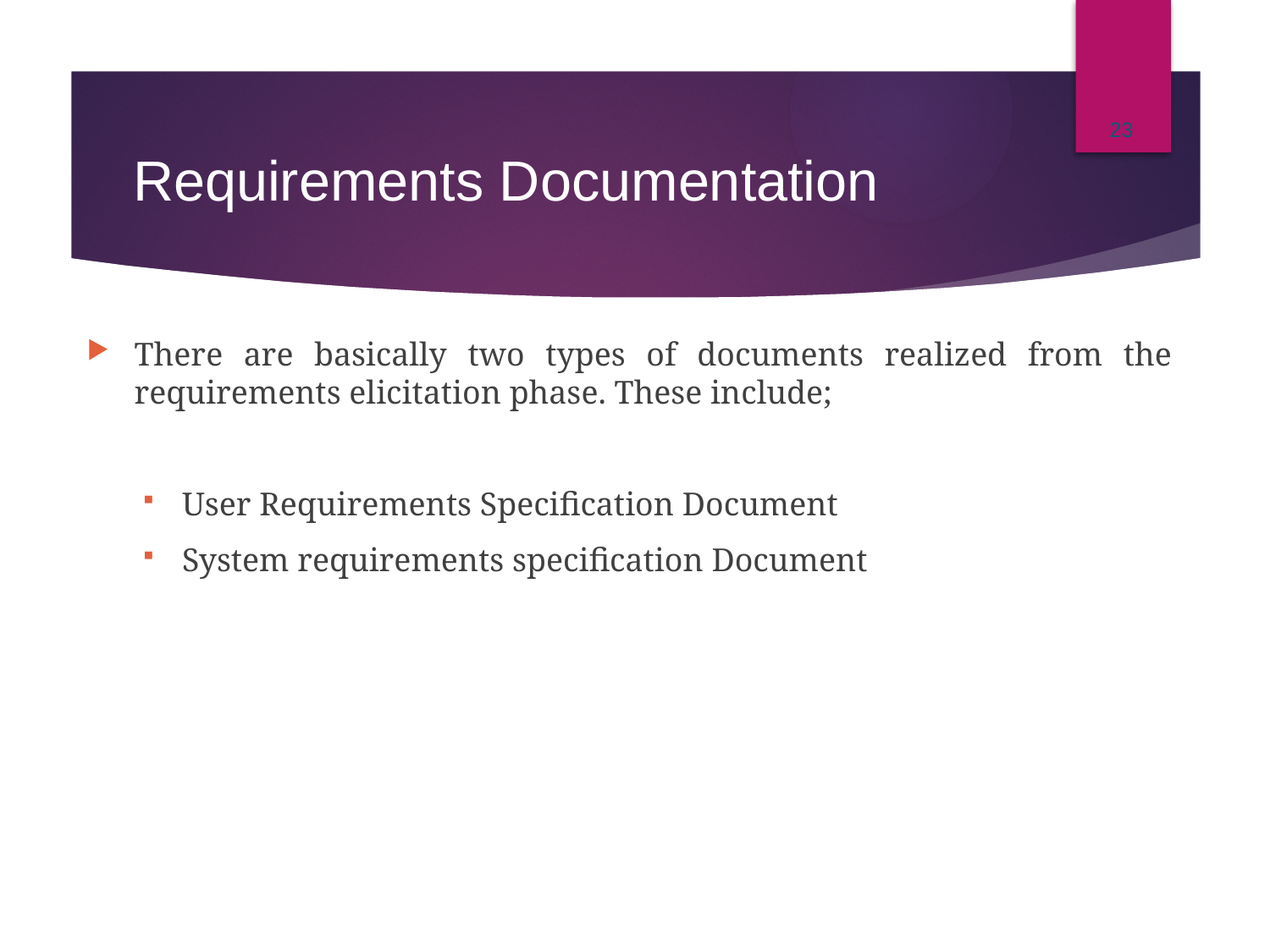

23
# Requirements Documentation
There are basically two types of documents realized from the requirements elicitation phase. These include;

User Requirements Specification Document
System requirements specification Document